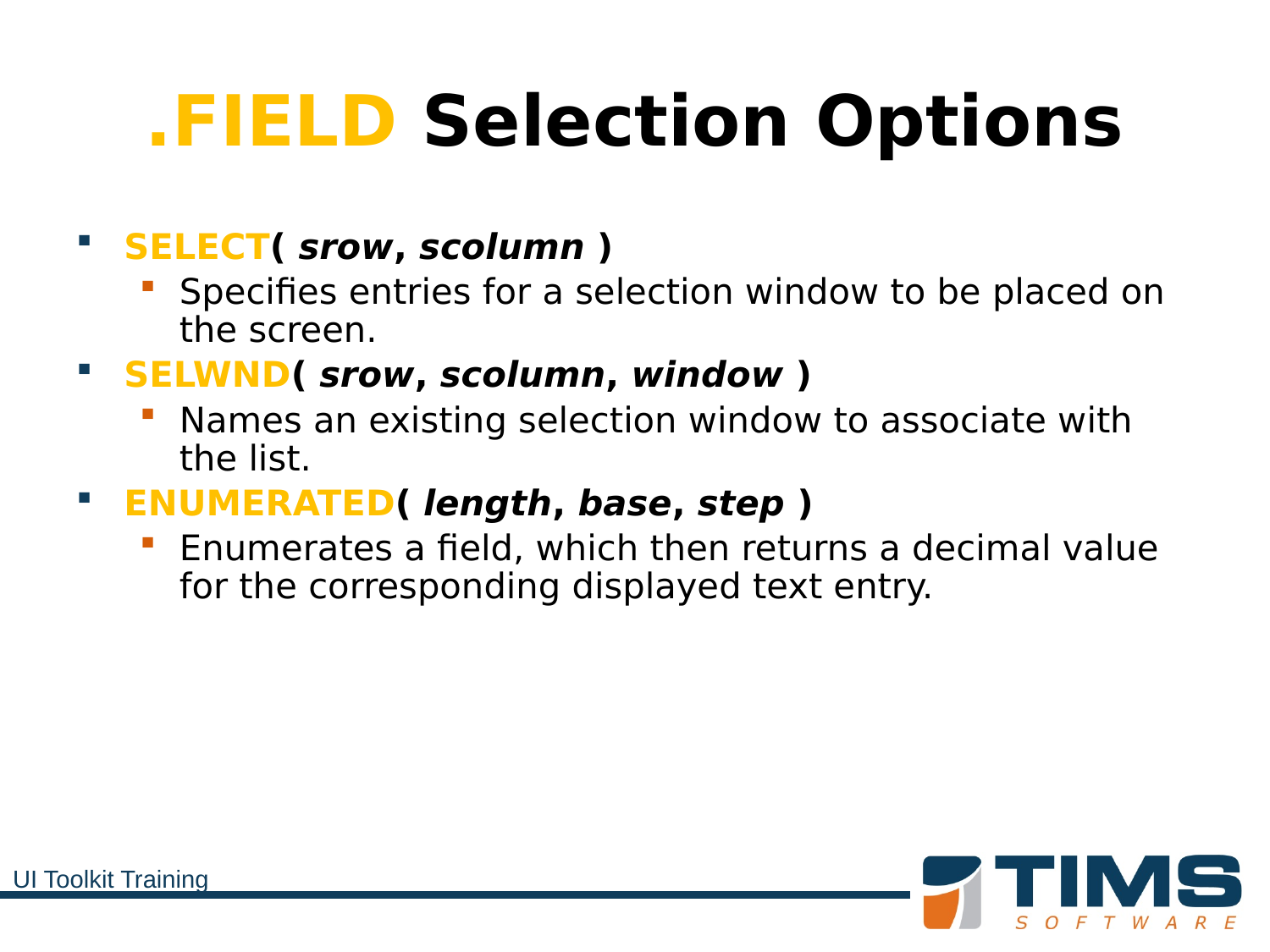

# .FIELD Selection Options
SELECT( srow, scolumn )
Specifies entries for a selection window to be placed on the screen.
SELWND( srow, scolumn, window )
Names an existing selection window to associate with the list.
ENUMERATED( length, base, step )
Enumerates a field, which then returns a decimal value for the corresponding displayed text entry.
UI Toolkit Training